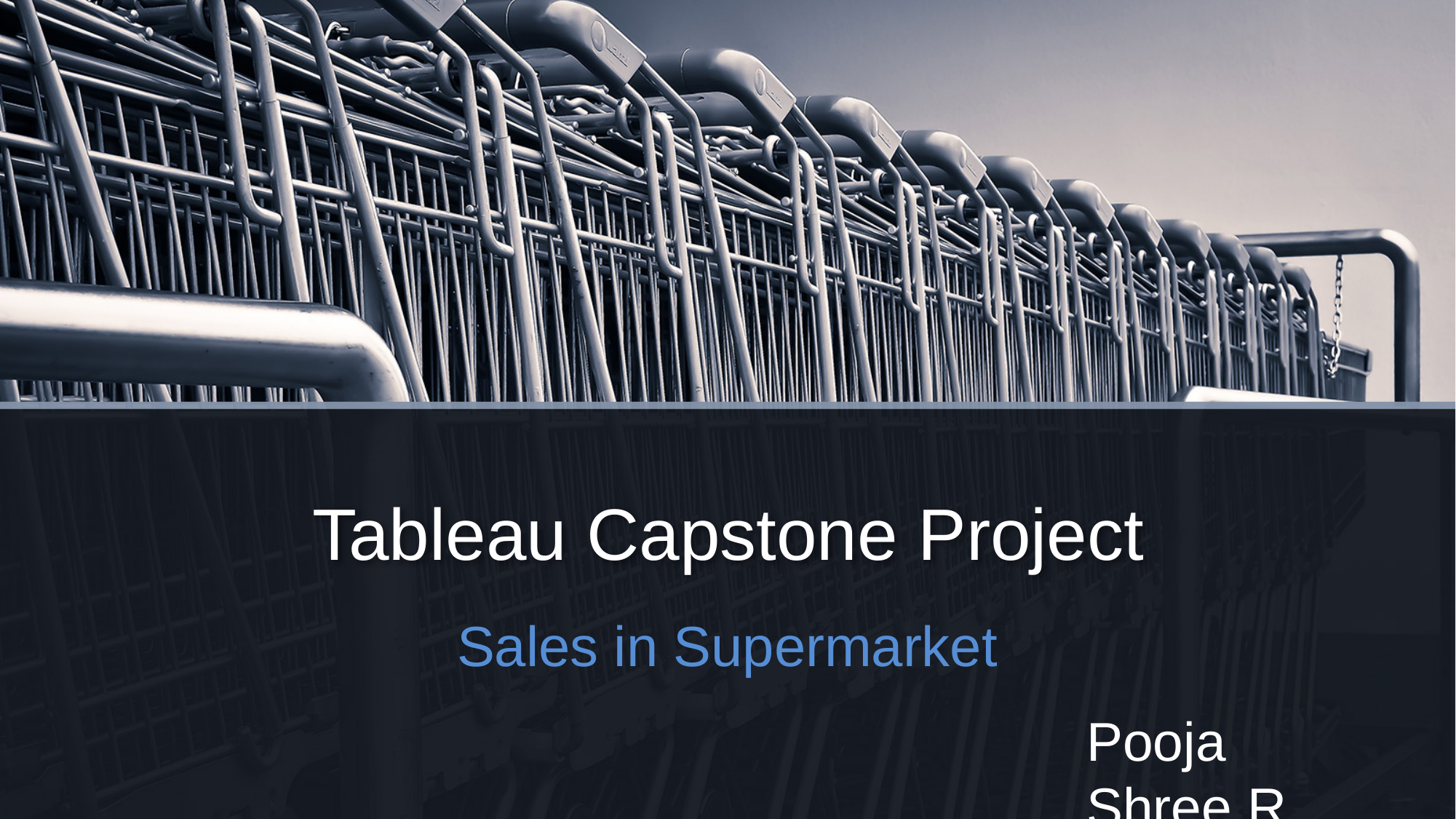

# Tableau Capstone Project
Sales in Supermarket
Pooja Shree R